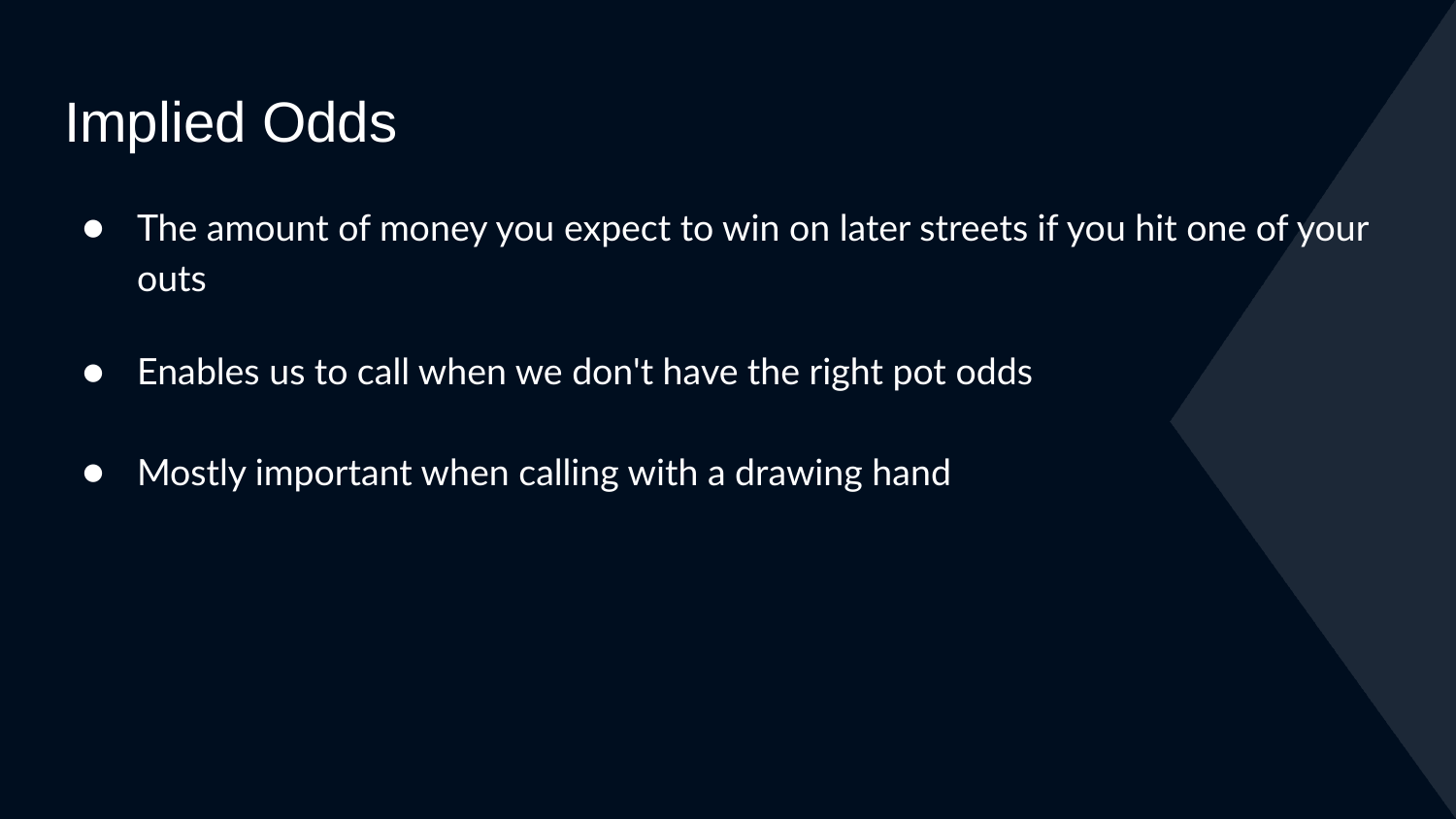

# Implied Odds
The amount of money you expect to win on later streets if you hit one of your outs
Enables us to call when we don't have the right pot odds
Mostly important when calling with a drawing hand